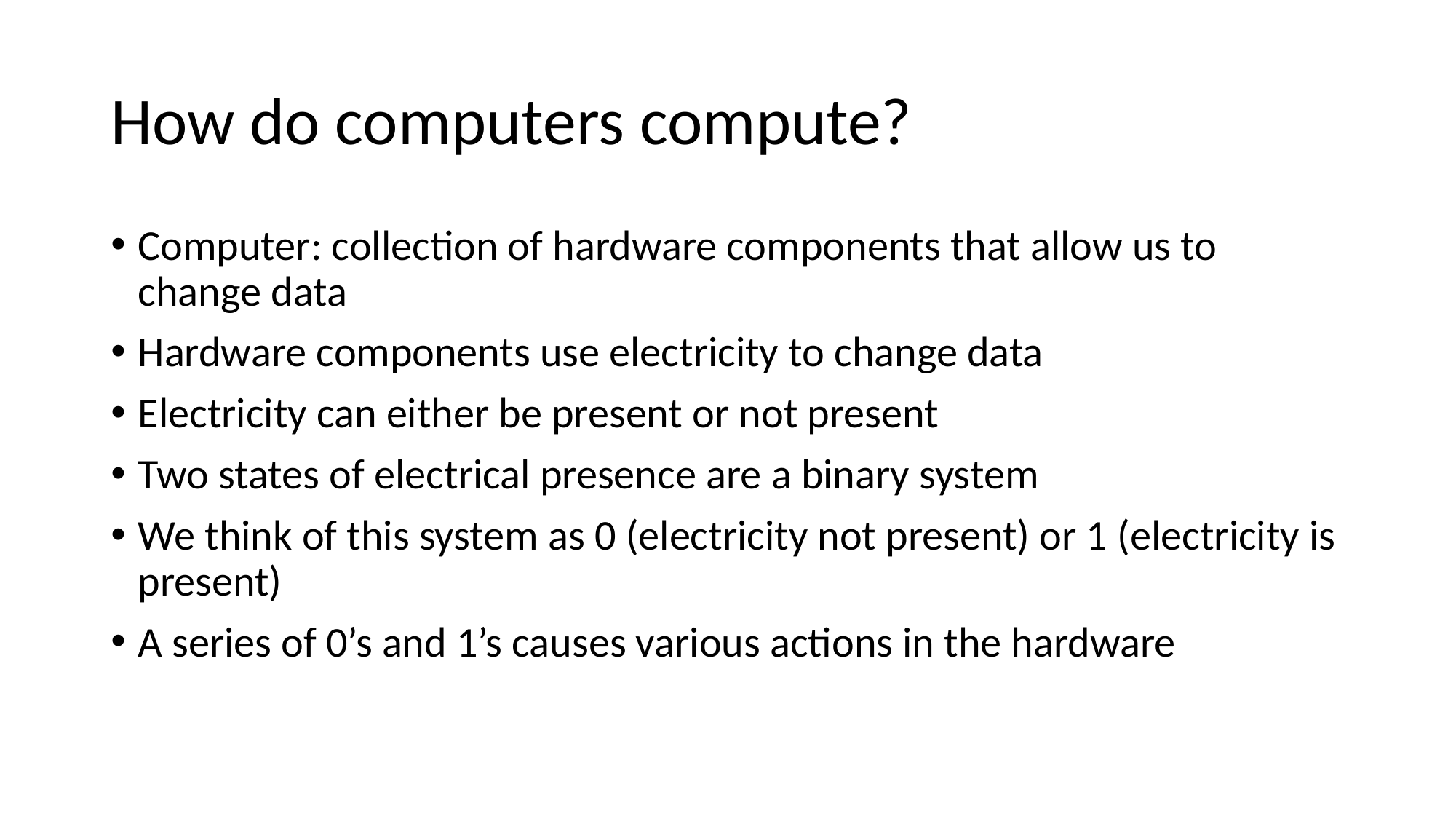

# How do computers compute?
Computer: collection of hardware components that allow us to change data
Hardware components use electricity to change data
Electricity can either be present or not present
Two states of electrical presence are a binary system
We think of this system as 0 (electricity not present) or 1 (electricity is present)
A series of 0’s and 1’s causes various actions in the hardware